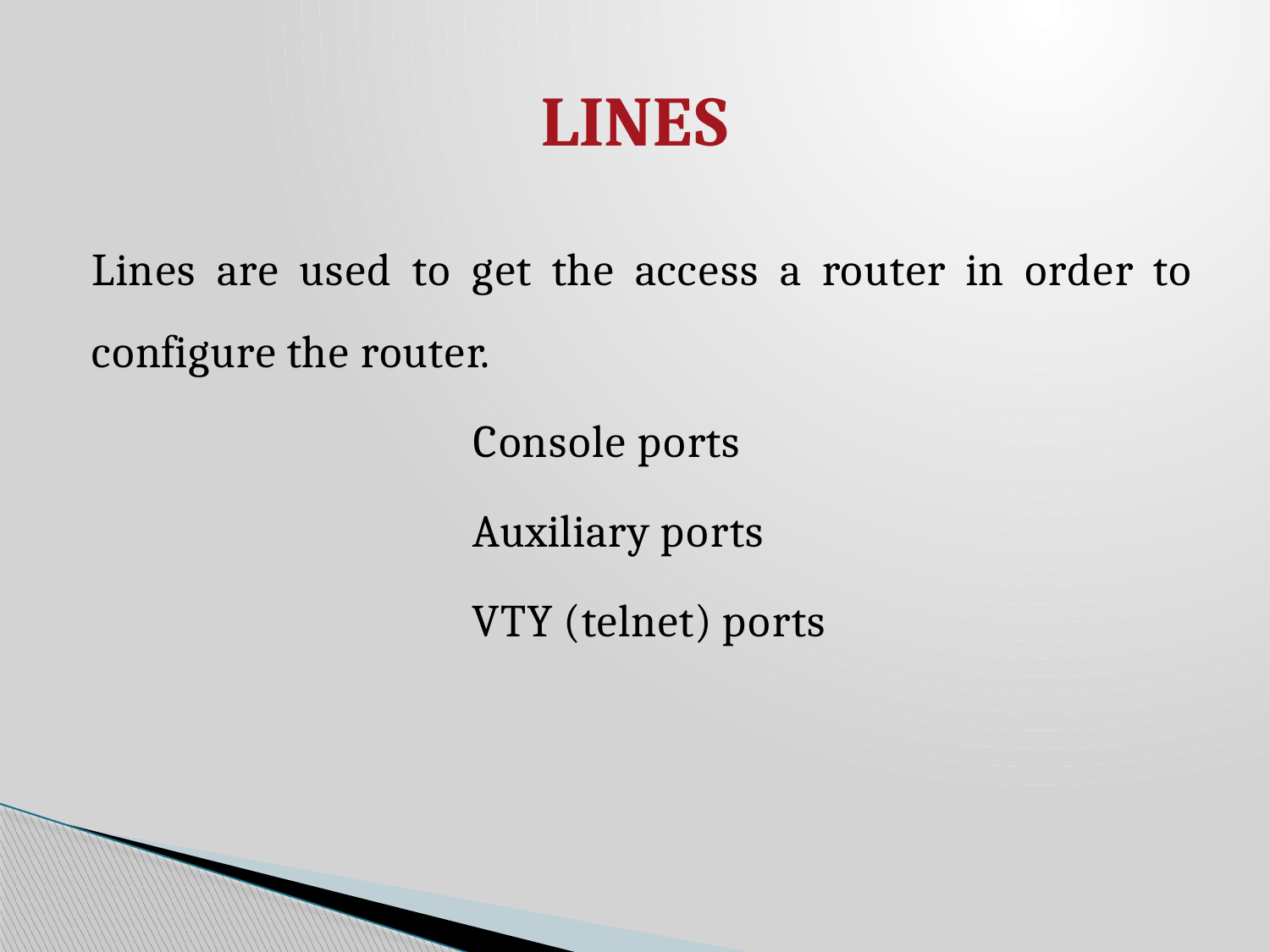

# LINES
Lines are used to get the access a router in order to configure the router.
			Console ports
			Auxiliary ports
			VTY (telnet) ports